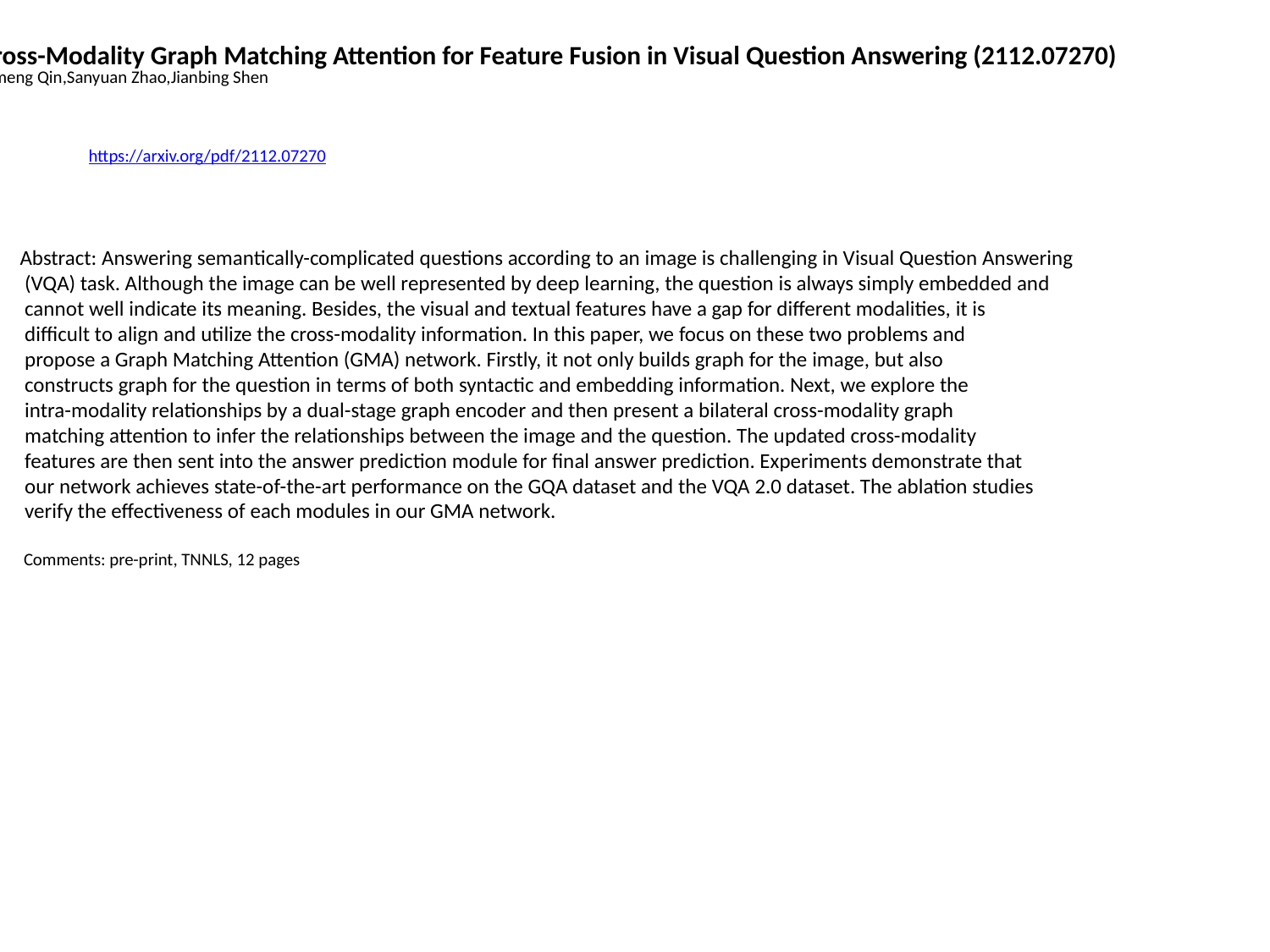

Bilateral Cross-Modality Graph Matching Attention for Feature Fusion in Visual Question Answering (2112.07270)
JianJian Cao,Xiameng Qin,Sanyuan Zhao,Jianbing Shen

https://arxiv.org/pdf/2112.07270

Abstract: Answering semantically-complicated questions according to an image is challenging in Visual Question Answering
 (VQA) task. Although the image can be well represented by deep learning, the question is always simply embedded and
 cannot well indicate its meaning. Besides, the visual and textual features have a gap for different modalities, it is
 difficult to align and utilize the cross-modality information. In this paper, we focus on these two problems and
 propose a Graph Matching Attention (GMA) network. Firstly, it not only builds graph for the image, but also
 constructs graph for the question in terms of both syntactic and embedding information. Next, we explore the
 intra-modality relationships by a dual-stage graph encoder and then present a bilateral cross-modality graph
 matching attention to infer the relationships between the image and the question. The updated cross-modality
 features are then sent into the answer prediction module for final answer prediction. Experiments demonstrate that
 our network achieves state-of-the-art performance on the GQA dataset and the VQA 2.0 dataset. The ablation studies
 verify the effectiveness of each modules in our GMA network.
 Comments: pre-print, TNNLS, 12 pages